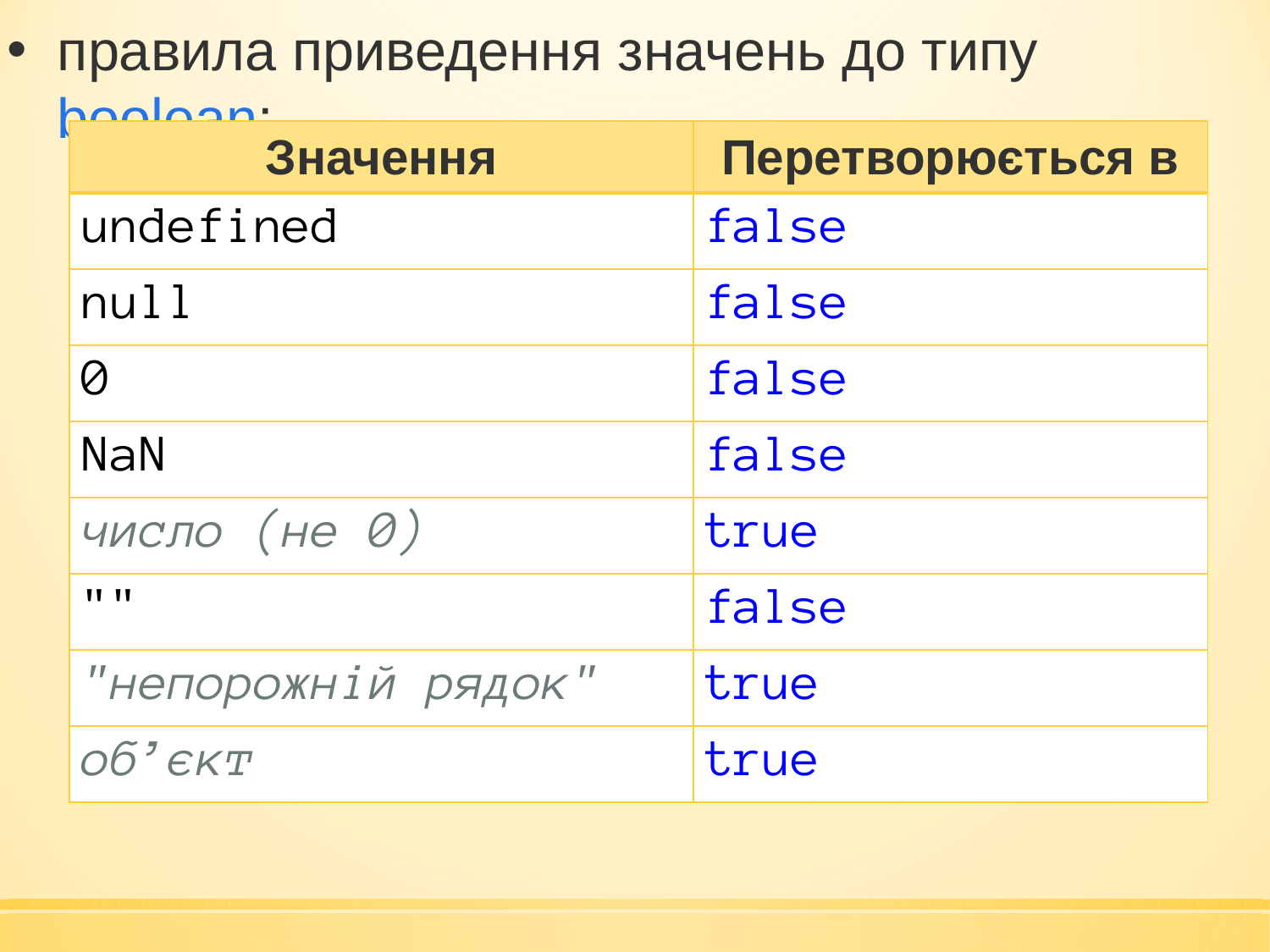

правила приведення значень до типу boolean:

| Значення | Перетворюється в |
| --- | --- |
| undefined | false |
| null | false |
| 0 | false |
| NaN | false |
| число (не 0) | true |
| "" | false |
| "непорожній рядок" | true |
| об’єкт | true |